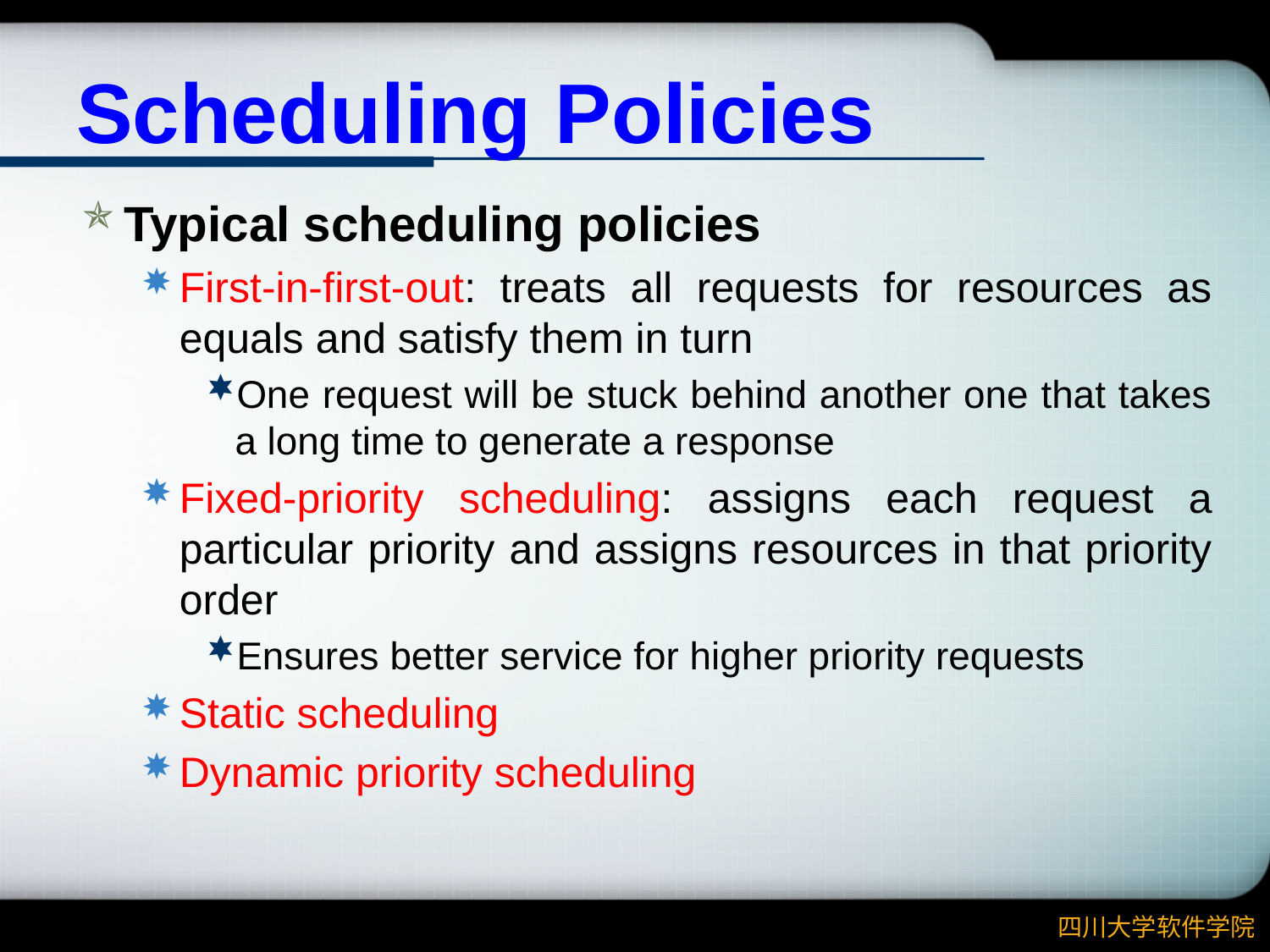

# Scheduling Policies
Typical scheduling policies
First-in-first-out: treats all requests for resources as equals and satisfy them in turn
One request will be stuck behind another one that takes a long time to generate a response
Fixed-priority scheduling: assigns each request a particular priority and assigns resources in that priority order
Ensures better service for higher priority requests
Static scheduling
Dynamic priority scheduling